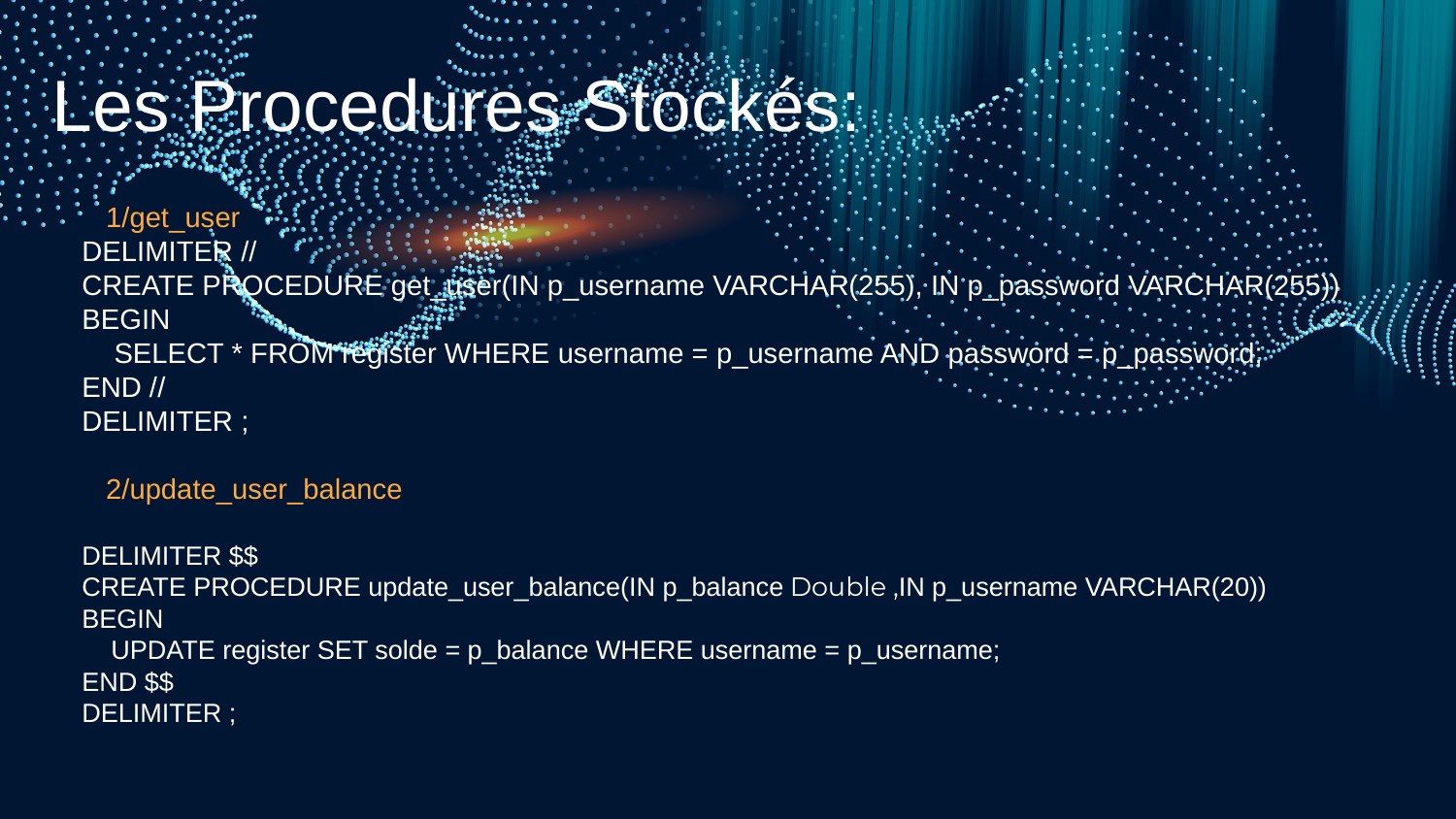

# Les Procedures Stockés:
   1/get_user
DELIMITER //
CREATE PROCEDURE get_user(IN p_username VARCHAR(255), IN p_password VARCHAR(255))
BEGIN
    SELECT * FROM register WHERE username = p_username AND password = p_password;
END //
DELIMITER ;

   2/update_user_balance

DELIMITER $$
CREATE PROCEDURE update_user_balance(IN p_balance Double ,IN p_username VARCHAR(20))
BEGIN
    UPDATE register SET solde = p_balance WHERE username = p_username;
END $$
DELIMITER ;